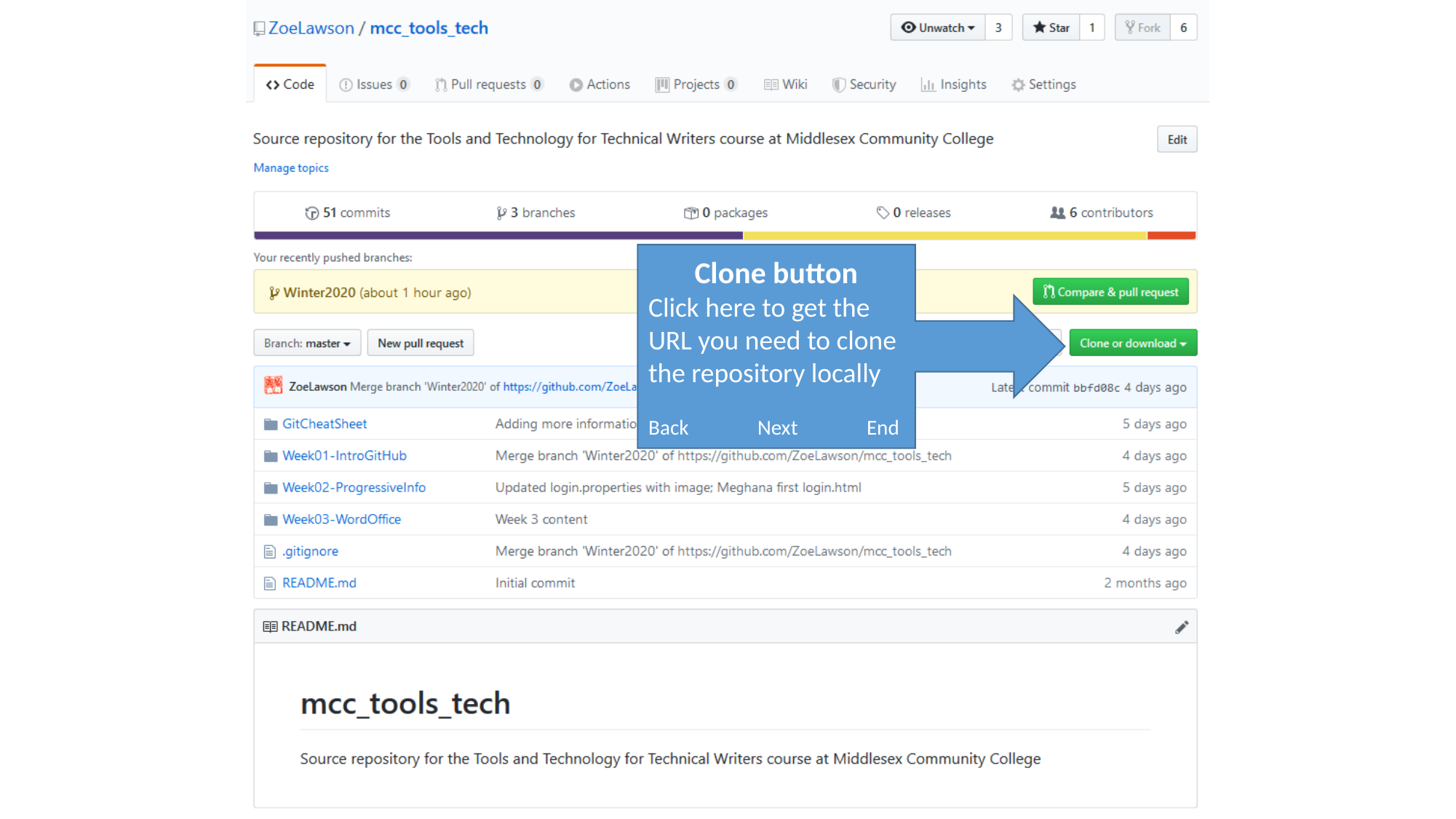

Clone button
Click here to get the URL you need to clone the repository locally

Back	Next	End